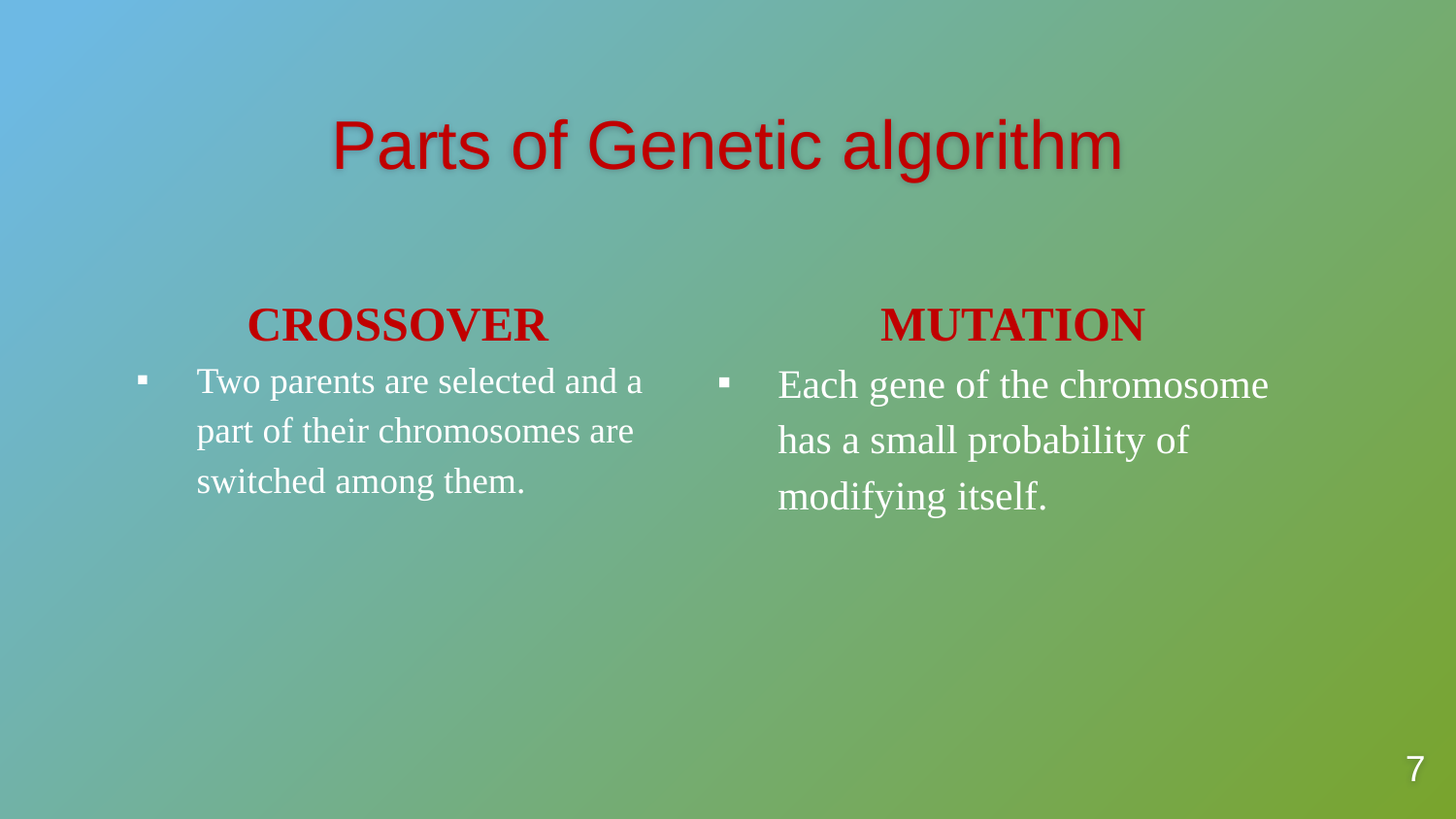

# Parts of Genetic algorithm
CROSSOVER
Two parents are selected and a part of their chromosomes are switched among them.
MUTATION
Each gene of the chromosome has a small probability of modifying itself.
7